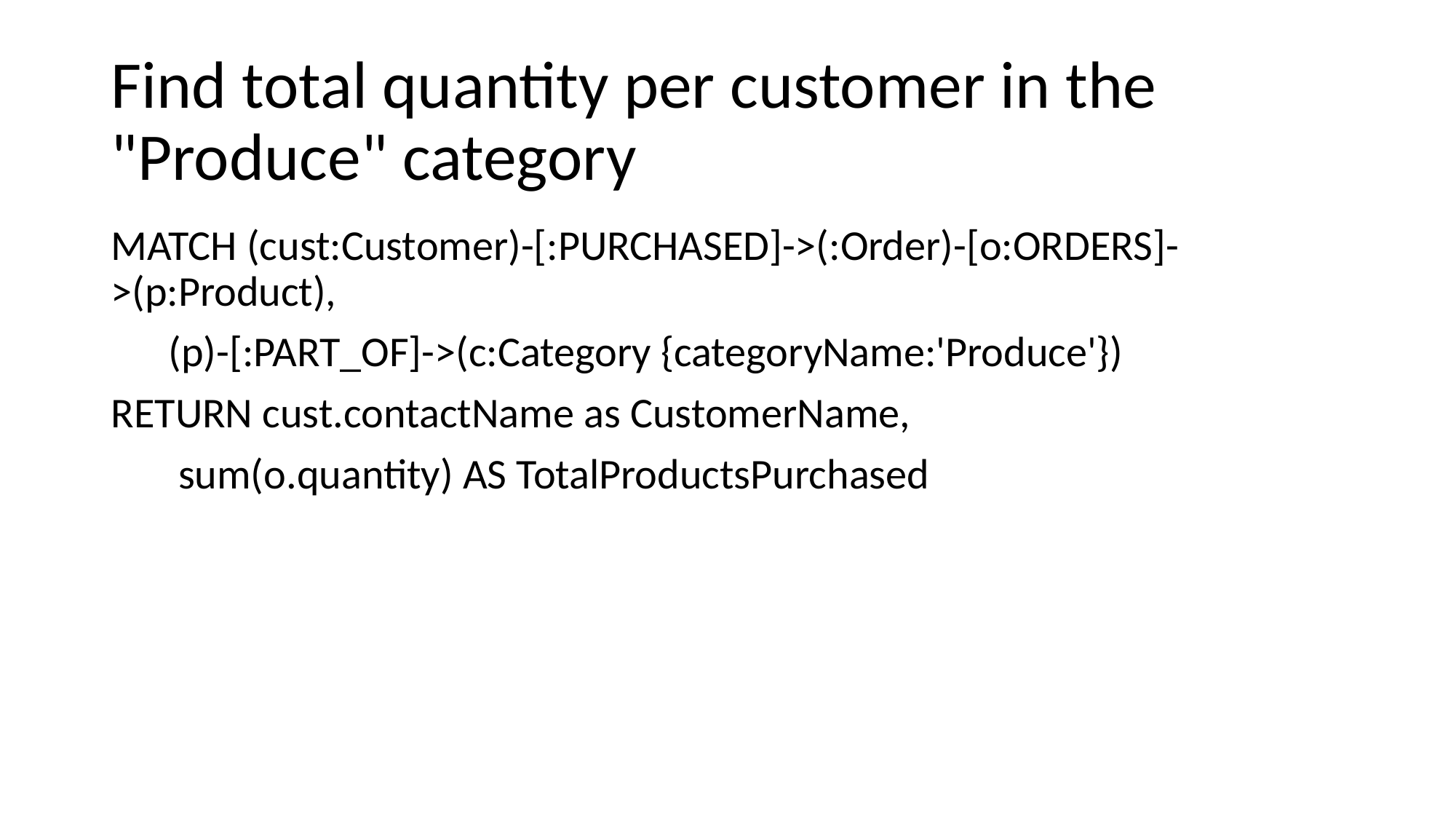

# Find total quantity per customer in the "Produce" category
MATCH (cust:Customer)-[:PURCHASED]->(:Order)-[o:ORDERS]->(p:Product),
      (p)-[:PART_OF]->(c:Category {categoryName:'Produce'})
RETURN cust.contactName as CustomerName,
       sum(o.quantity) AS TotalProductsPurchased